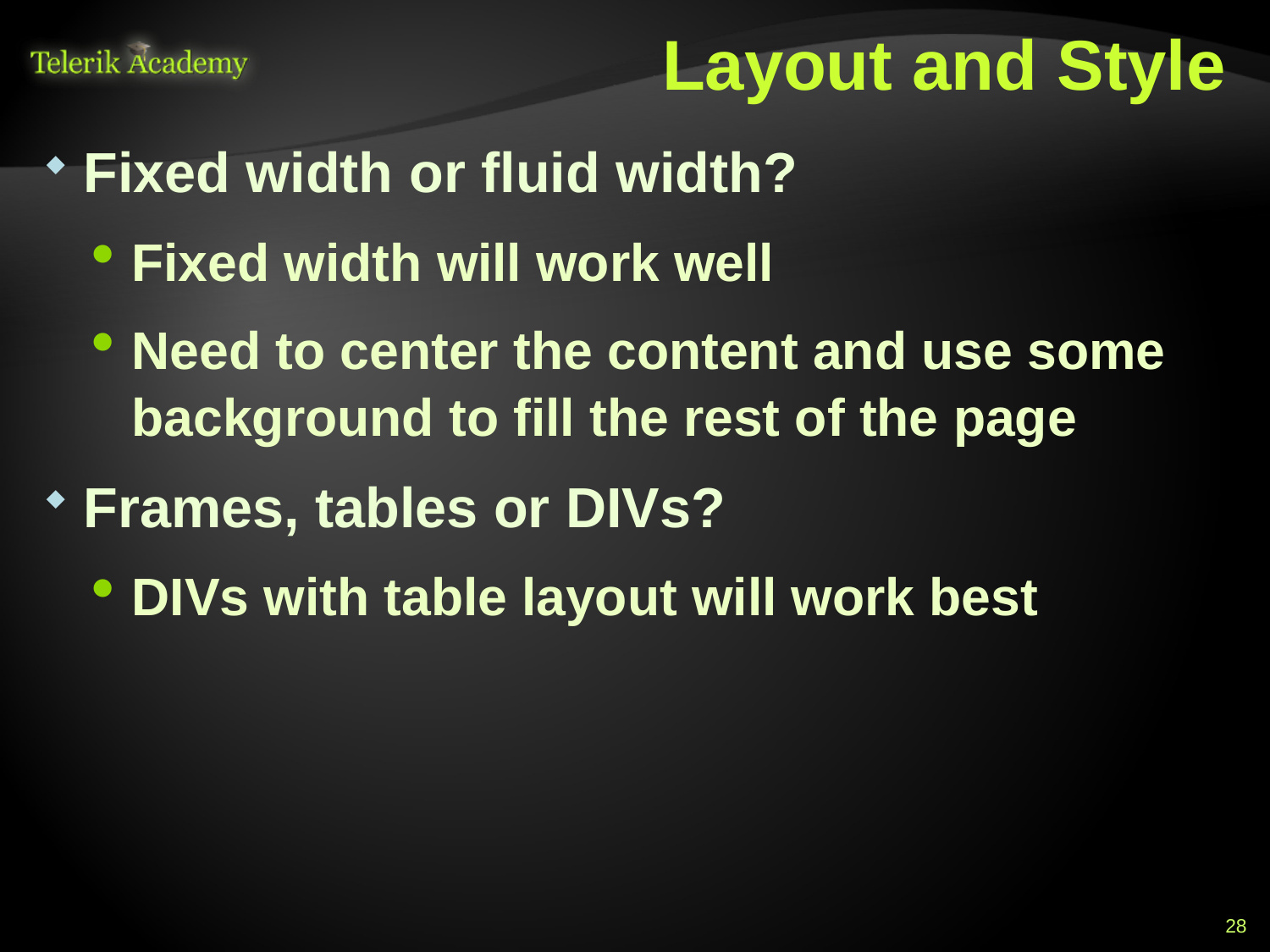

# Layout and Style
Fixed width or fluid width?
Fixed width will work well
Need to center the content and use some background to fill the rest of the page
Frames, tables or DIVs?
DIVs with table layout will work best
28